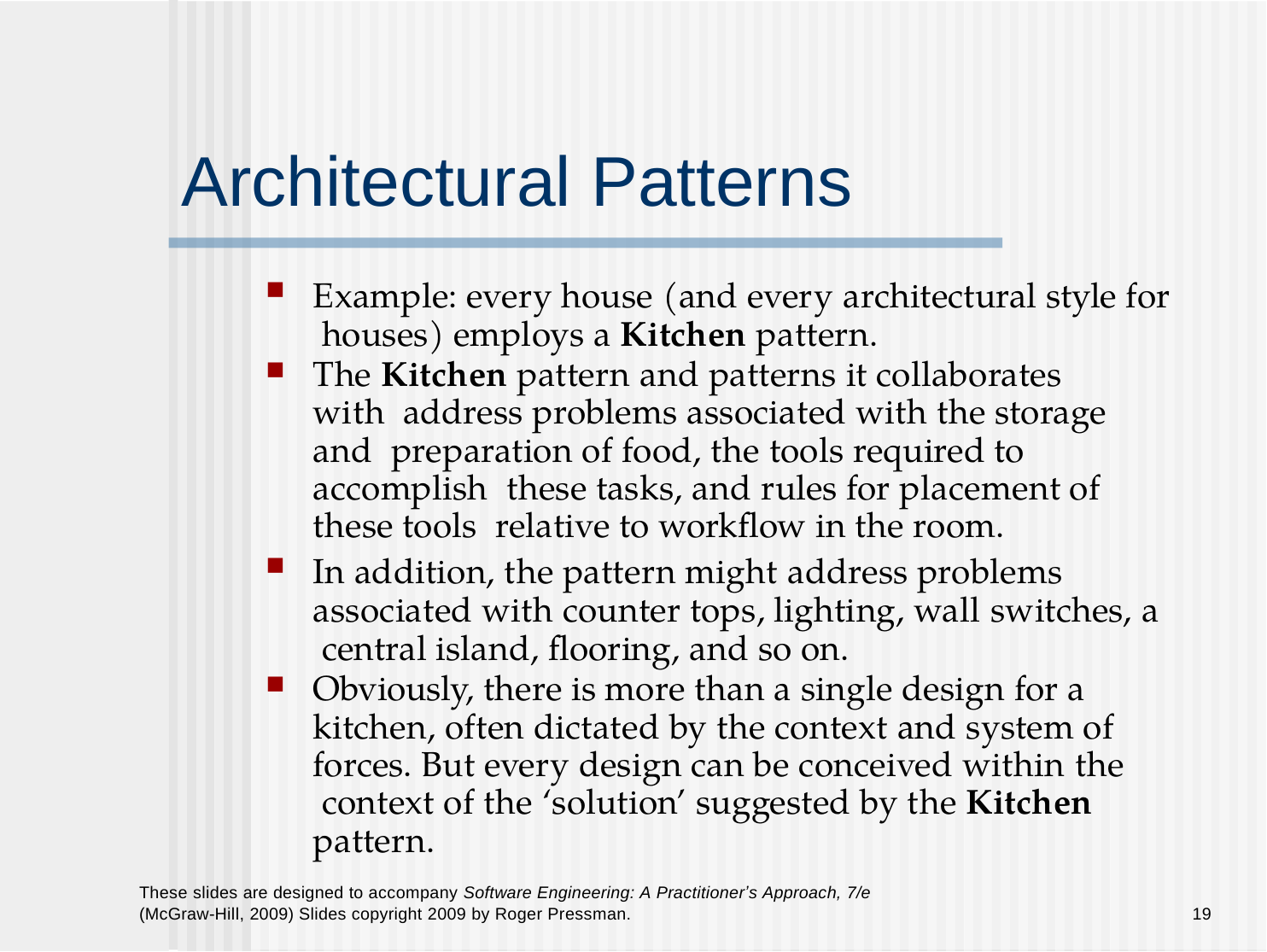

# Architectural Patterns
Example: every house (and every architectural style for  houses) employs a Kitchen pattern.
The Kitchen pattern and patterns it collaborates with  address problems associated with the storage and  preparation of food, the tools required to accomplish  these tasks, and rules for placement of these tools  relative to workflow in the room.
In addition, the pattern might address problems  associated with counter tops, lighting, wall switches, a  central island, flooring, and so on.
Obviously, there is more than a single design for a  kitchen, often dictated by the context and system of  forces. But every design can be conceived within the  context of the ‘solution’ suggested by the Kitchen  pattern.
These slides are designed to accompany Software Engineering: A Practitionerʼs Approach, 7/e
(McGraw-Hill, 2009) Slides copyright 2009 by Roger Pressman.
19